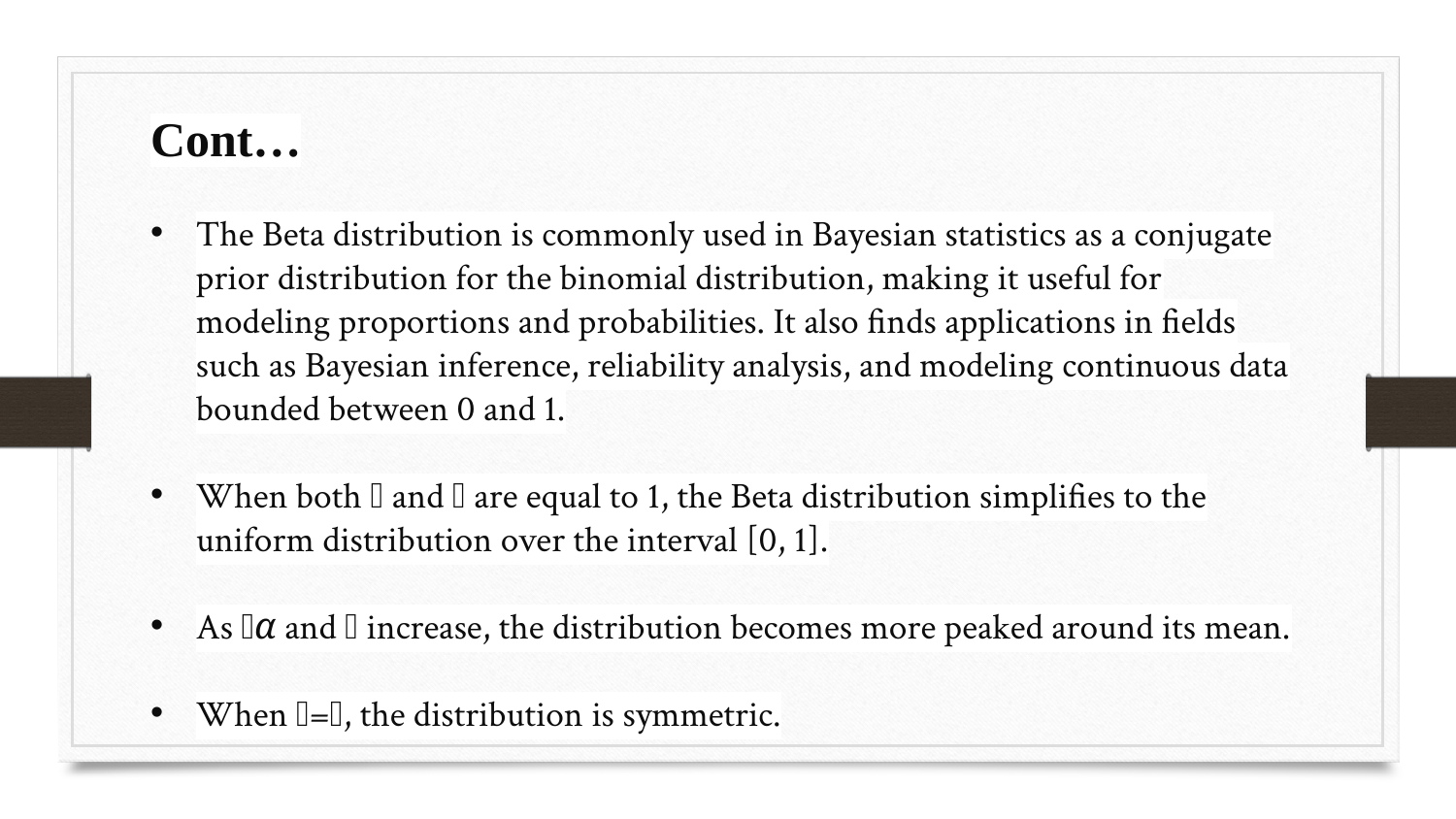

Cont…

The Beta distribution is commonly used in Bayesian statistics as a conjugate prior distribution for the binomial distribution, making it useful for modeling proportions and probabilities. It also finds applications in fields such as Bayesian inference, reliability analysis, and modeling continuous data bounded between 0 and 1.

When both 𝛼 and 𝛽 are equal to 1, the Beta distribution simplifies to the uniform distribution over the interval [0, 1].

As 𝛼α and 𝛽 increase, the distribution becomes more peaked around its mean.

When 𝛼=𝛽, the distribution is symmetric.